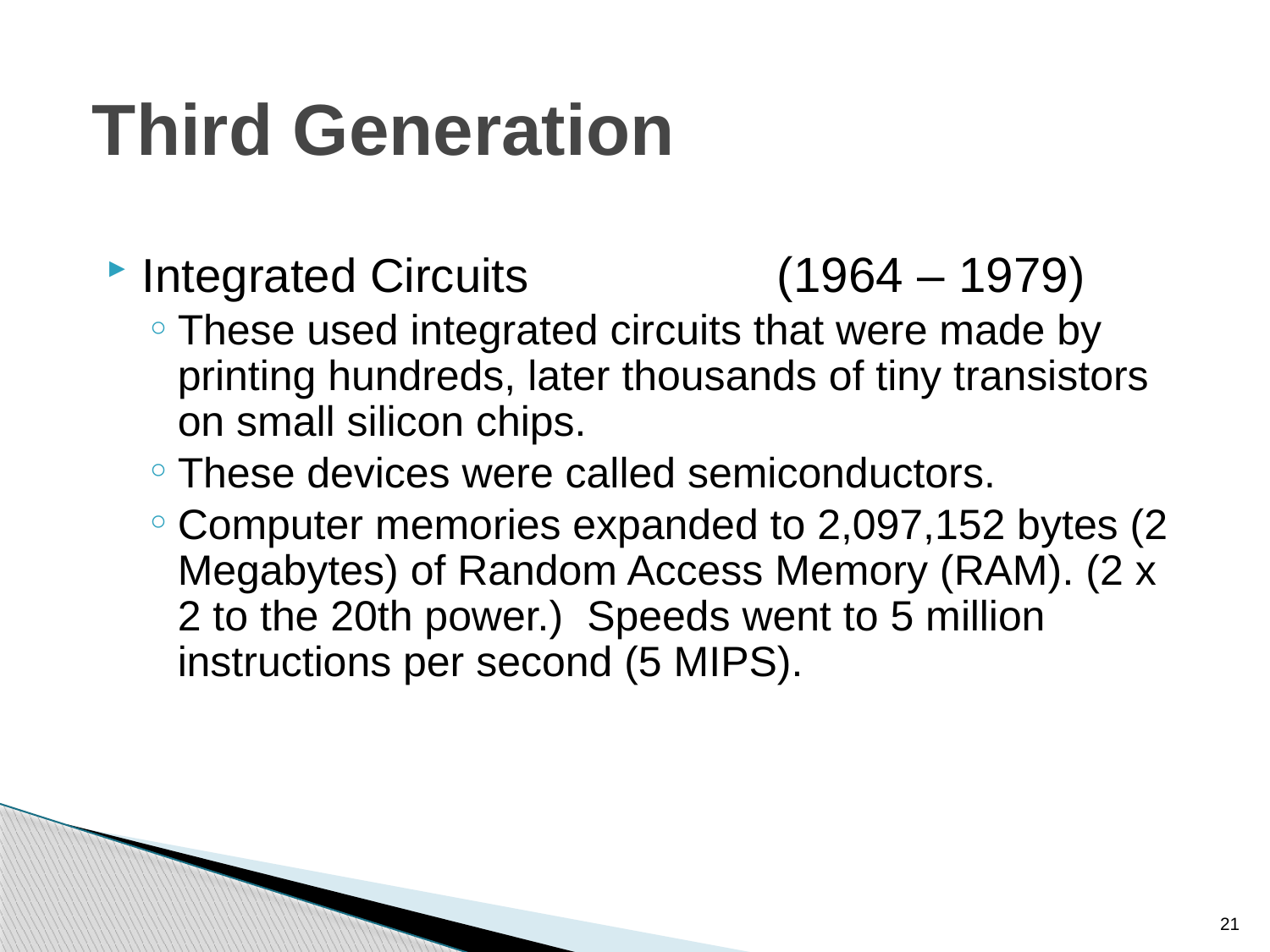

# Third Generation
Integrated Circuits		(1964 – 1979)
These used integrated circuits that were made by printing hundreds, later thousands of tiny transistors on small silicon chips.
These devices were called semiconductors.
Computer memories expanded to 2,097,152 bytes (2 Megabytes) of Random Access Memory (RAM). (2 x 2 to the 20th power.)  Speeds went to 5 million instructions per second (5 MIPS).
21